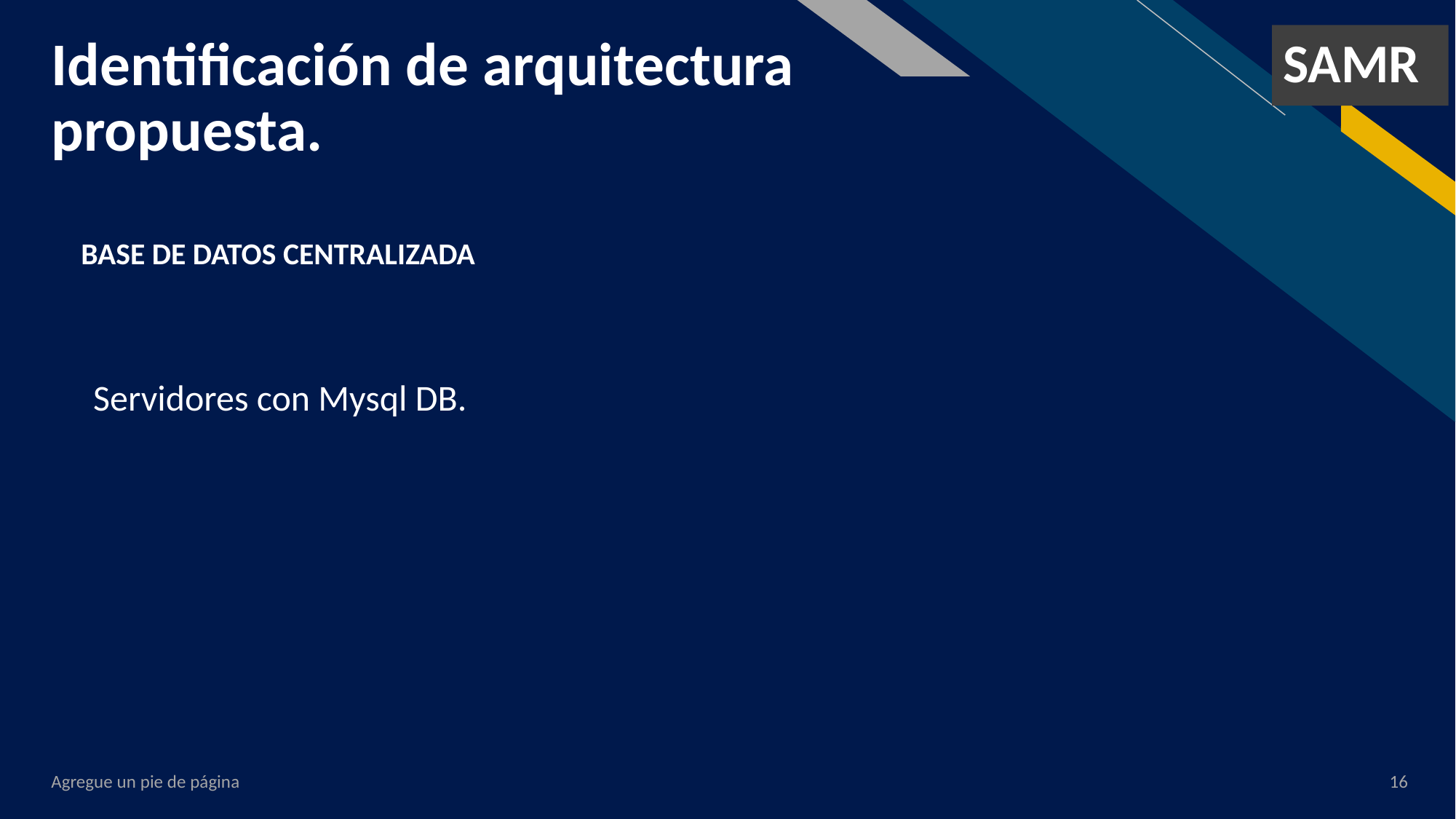

SAMR
# Identificación de arquitectura propuesta.
BASE DE DATOS CENTRALIZADA
Servidores con Mysql DB.
Agregue un pie de página
16